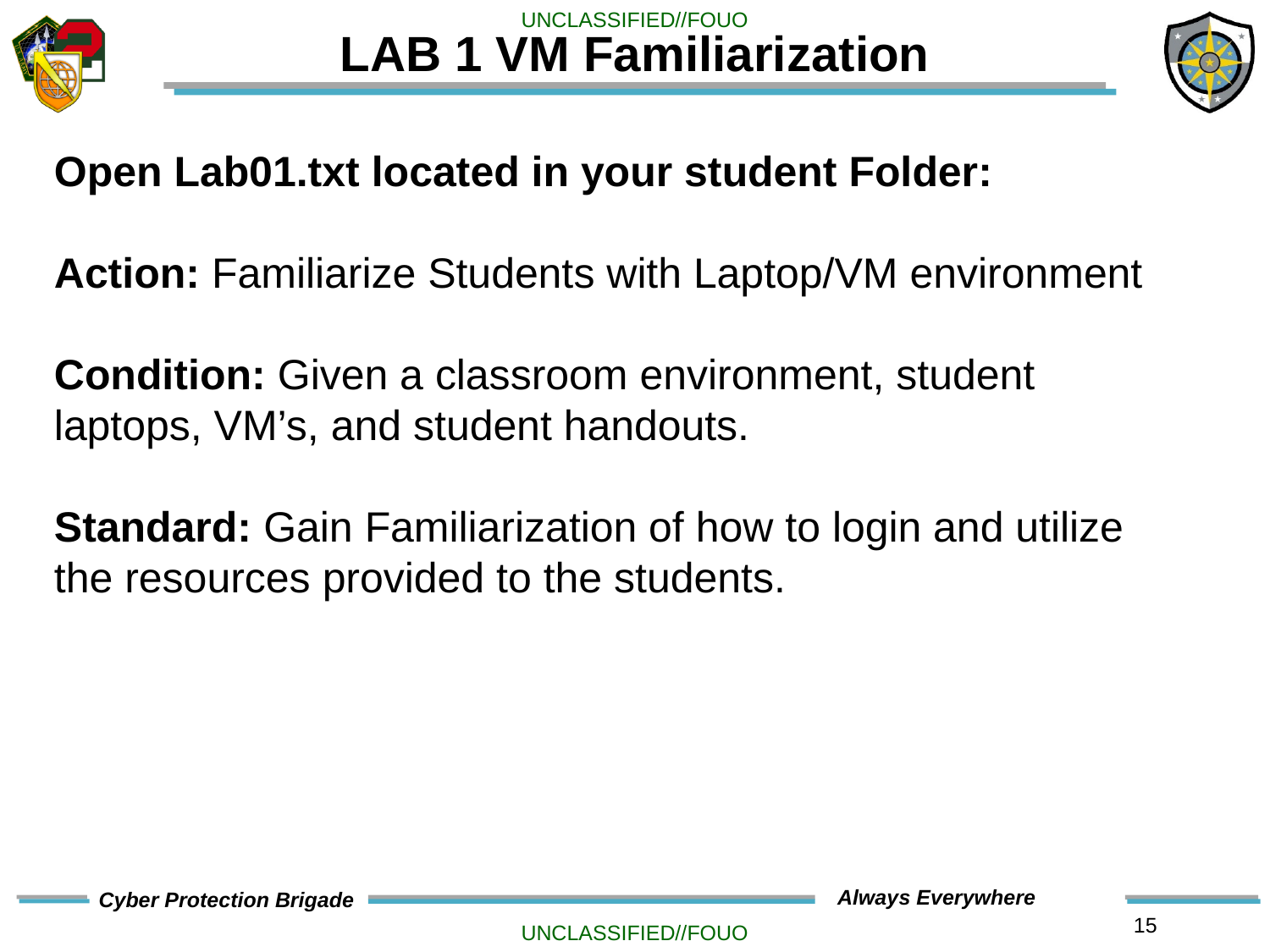

# LAB 1 VM Familiarization
Open Lab01.txt located in your student Folder:

Action: Familiarize Students with Laptop/VM environment

Condition: Given a classroom environment, student laptops, VM’s, and student handouts.

Standard: Gain Familiarization of how to login and utilize the resources provided to the students.